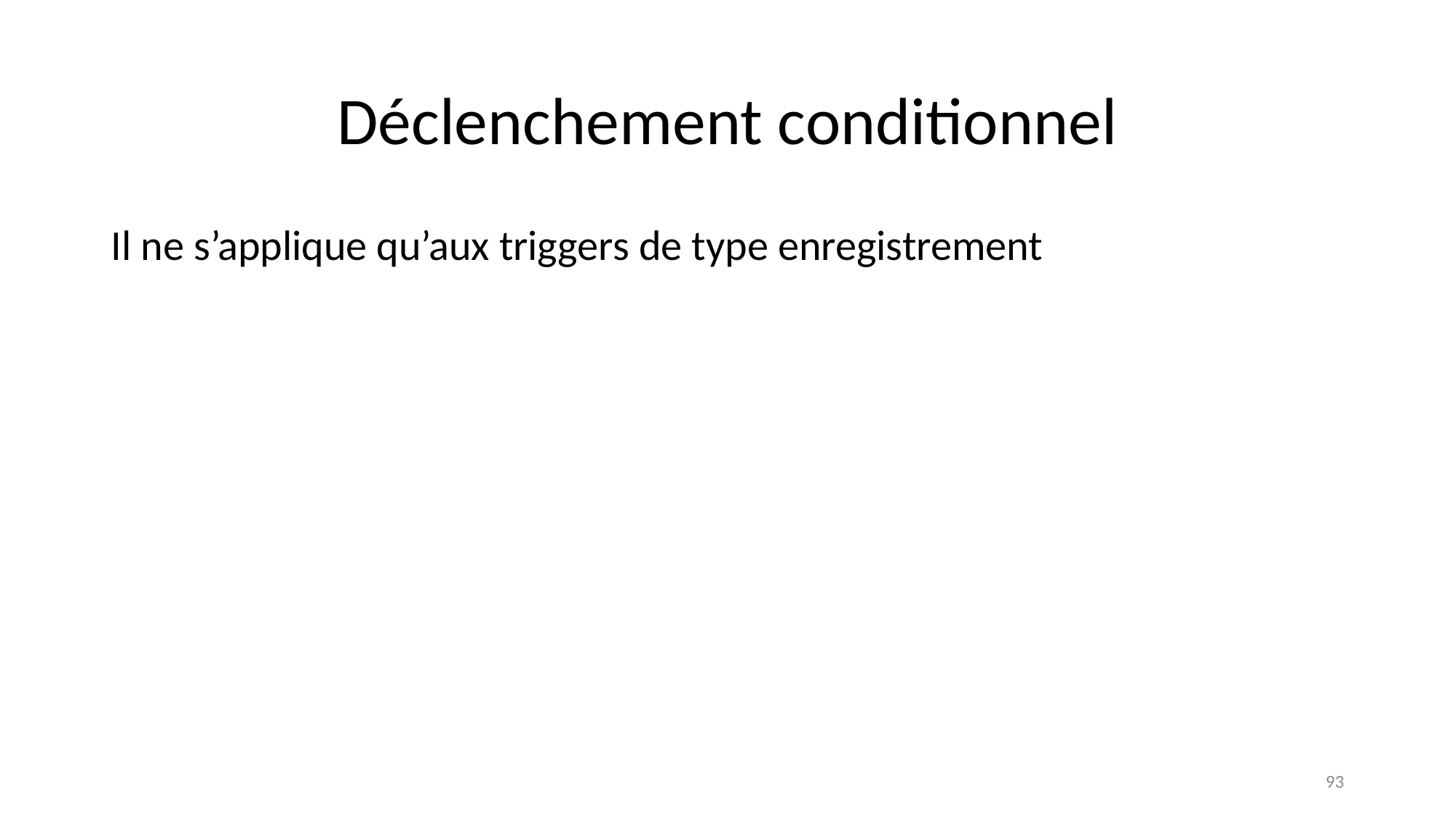

# Déclenchement conditionnel
Il ne s’applique qu’aux triggers de type enregistrement

93